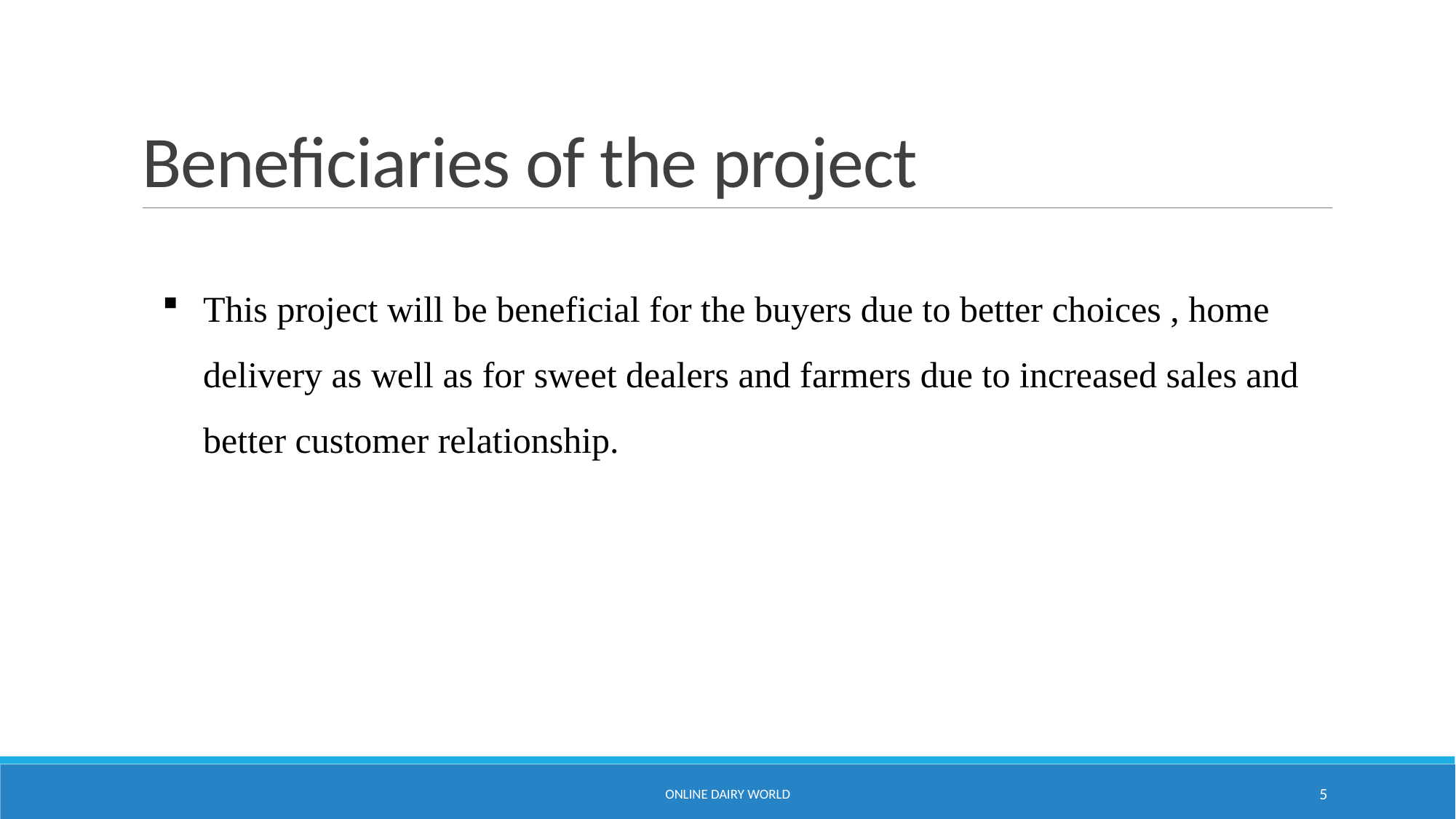

# Beneficiaries of the project
This project will be beneficial for the buyers due to better choices , home delivery as well as for sweet dealers and farmers due to increased sales and better customer relationship.
online Dairy world
5